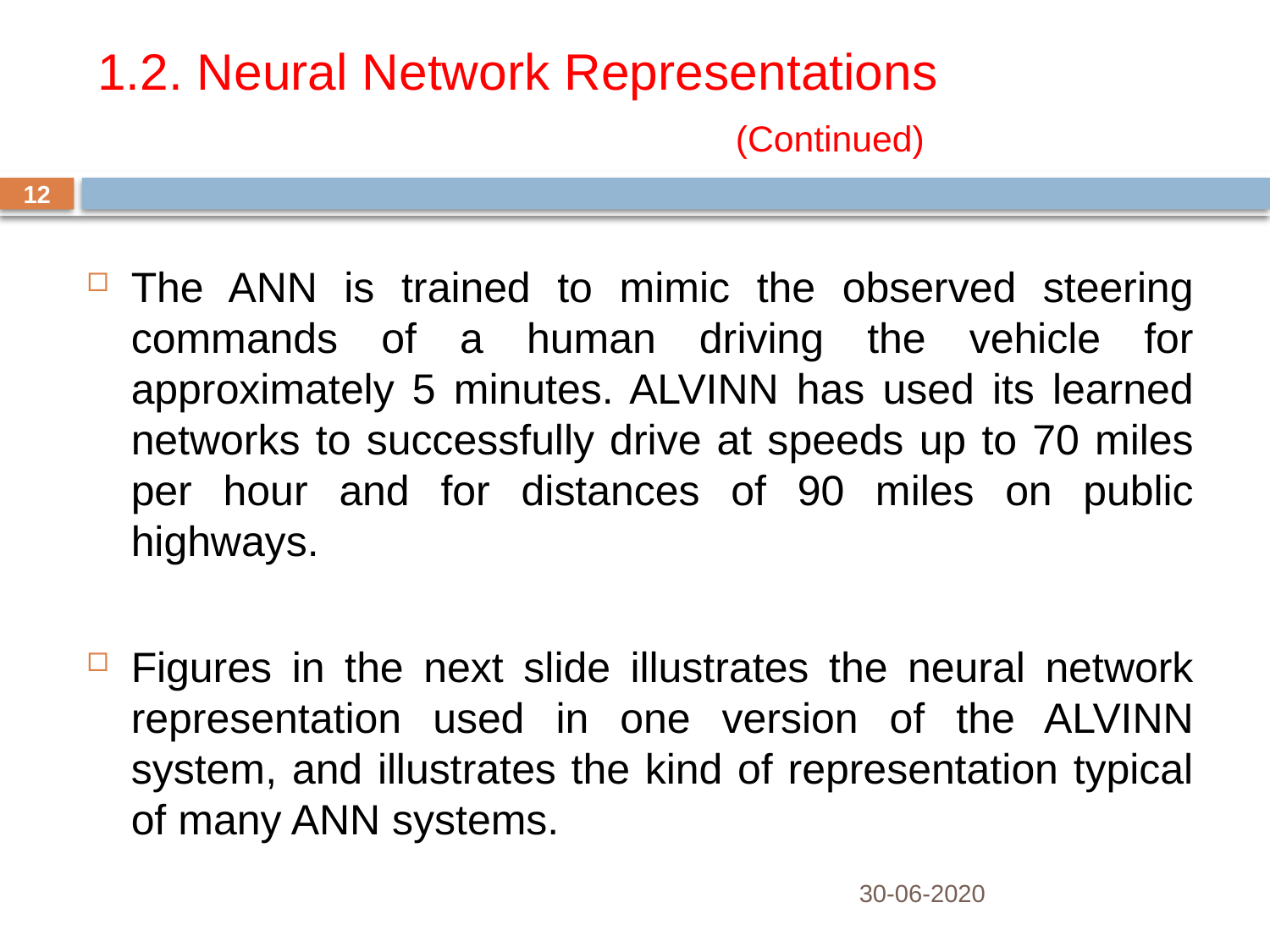

# 1.2. Neural Network Representations (Continued)
12
The ANN is trained to mimic the observed steering commands of a human driving the vehicle for approximately 5 minutes. ALVINN has used its learned networks to successfully drive at speeds up to 70 miles per hour and for distances of 90 miles on public highways.

Figures in the next slide illustrates the neural network representation used in one version of the ALVINN system, and illustrates the kind of representation typical of many ANN systems.

30-06-2020